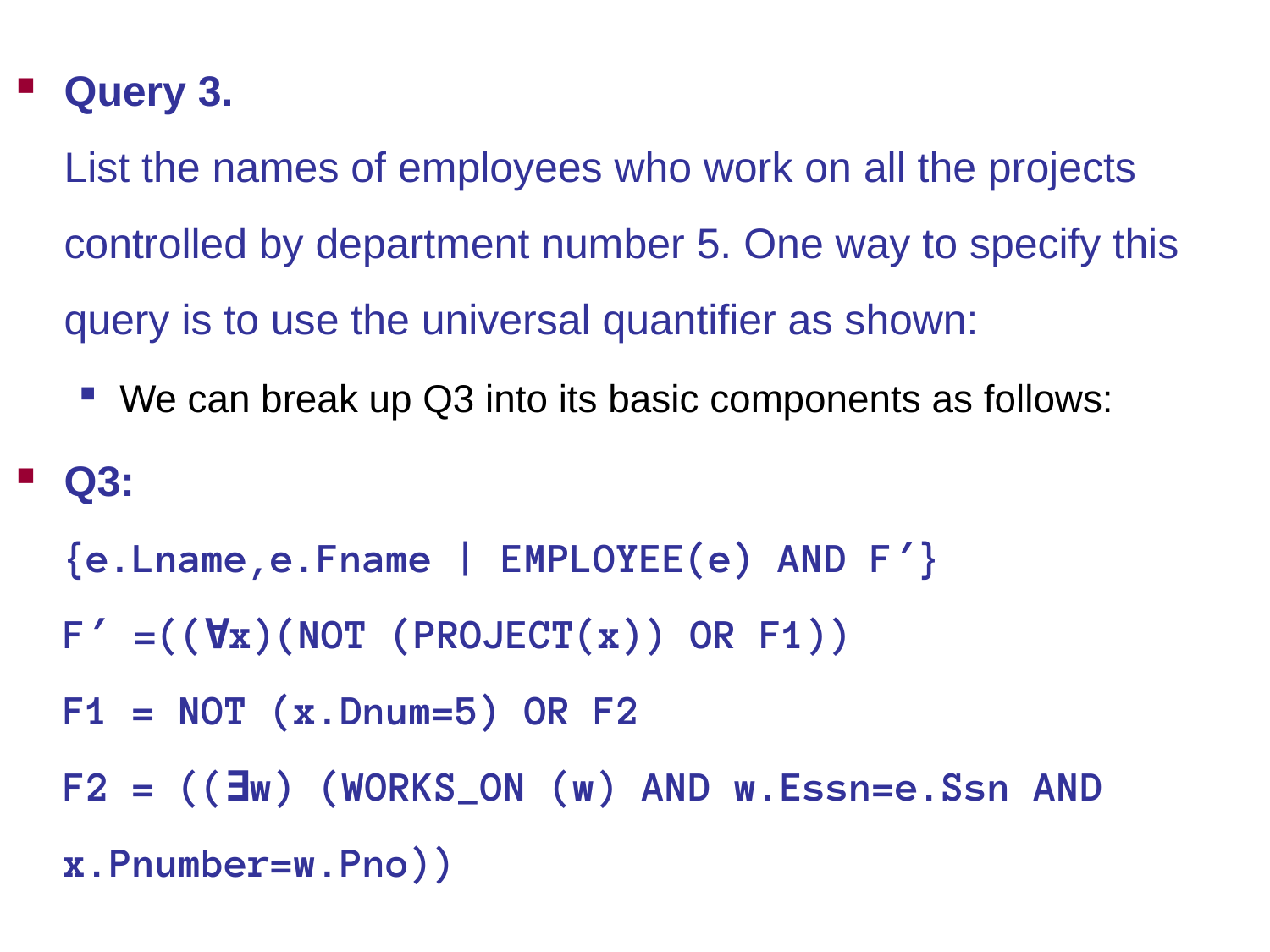

Query 3.
List the names of employees who work on all the projects controlled by department number 5. One way to specify this query is to use the universal quantifier as shown:
We can break up Q3 into its basic components as follows:
Q3:
{e.Lname,e.Fname | EMPLOYEE(e) AND F′}
F′ =((∀x)(NOT (PROJECT(x)) OR F1))
F1 = NOT (x.Dnum=5) OR F2
F2 = ((∃w) (WORKS_ON (w) AND w.Essn=e.Ssn AND x.Pnumber=w.Pno))